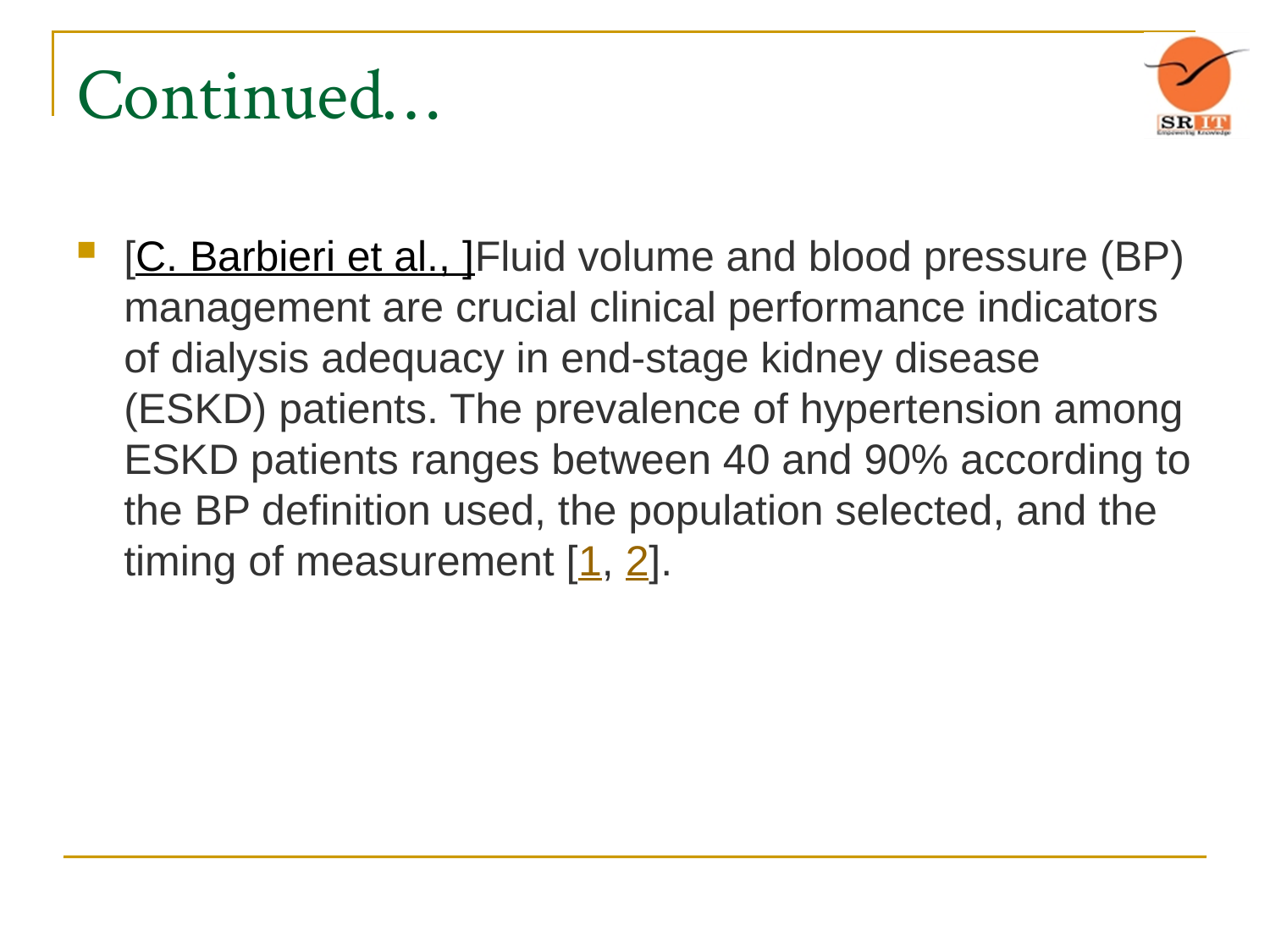

# Continued…
[C. Barbieri et al., ]Fluid volume and blood pressure (BP) management are crucial clinical performance indicators of dialysis adequacy in end-stage kidney disease (ESKD) patients. The prevalence of hypertension among ESKD patients ranges between 40 and 90% according to the BP definition used, the population selected, and the timing of measurement [1, 2].